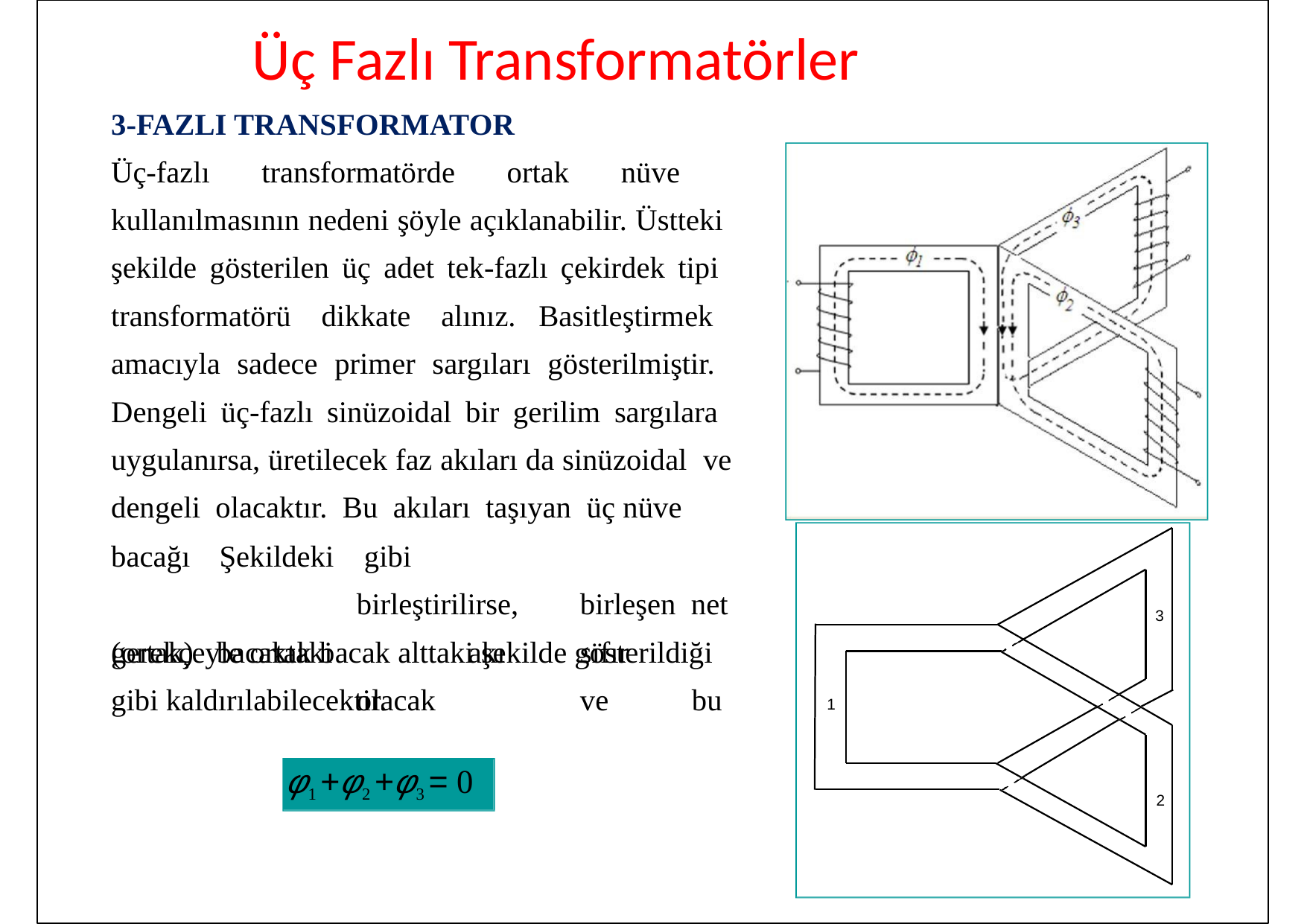

# Üç Fazlı Transformatörler
3-FAZLI TRANSFORMATOR
Üç-fazlı transformatörde ortak nüve  kullanılmasının nedeni şöyle açıklanabilir. Üstteki  şekilde gösterilen üç adet tek-fazlı çekirdek tipi  transformatörü    dikkate    alınız.   Basitleştirmek
amacıyla sadece primer sargıları gösterilmiştir.  Dengeli üç-fazlı sinüzoidal bir gerilim sargılara  uygulanırsa, üretilecek faz akıları da sinüzoidal  ve dengeli  olacaktır.  Bu  akıları  taşıyan  üç nüve

bacağı  (ortak)
Şekildeki  bacaktaki
gibi		birleştirilirse,	birleşen  net	akı	sıfır	olacak		ve	bu

3
gerekçeyle ortak bacak alttaki şekilde gösterildiği  gibi kaldırılabilecektir.

1

φ1 +φ2 +φ3 = 0

2